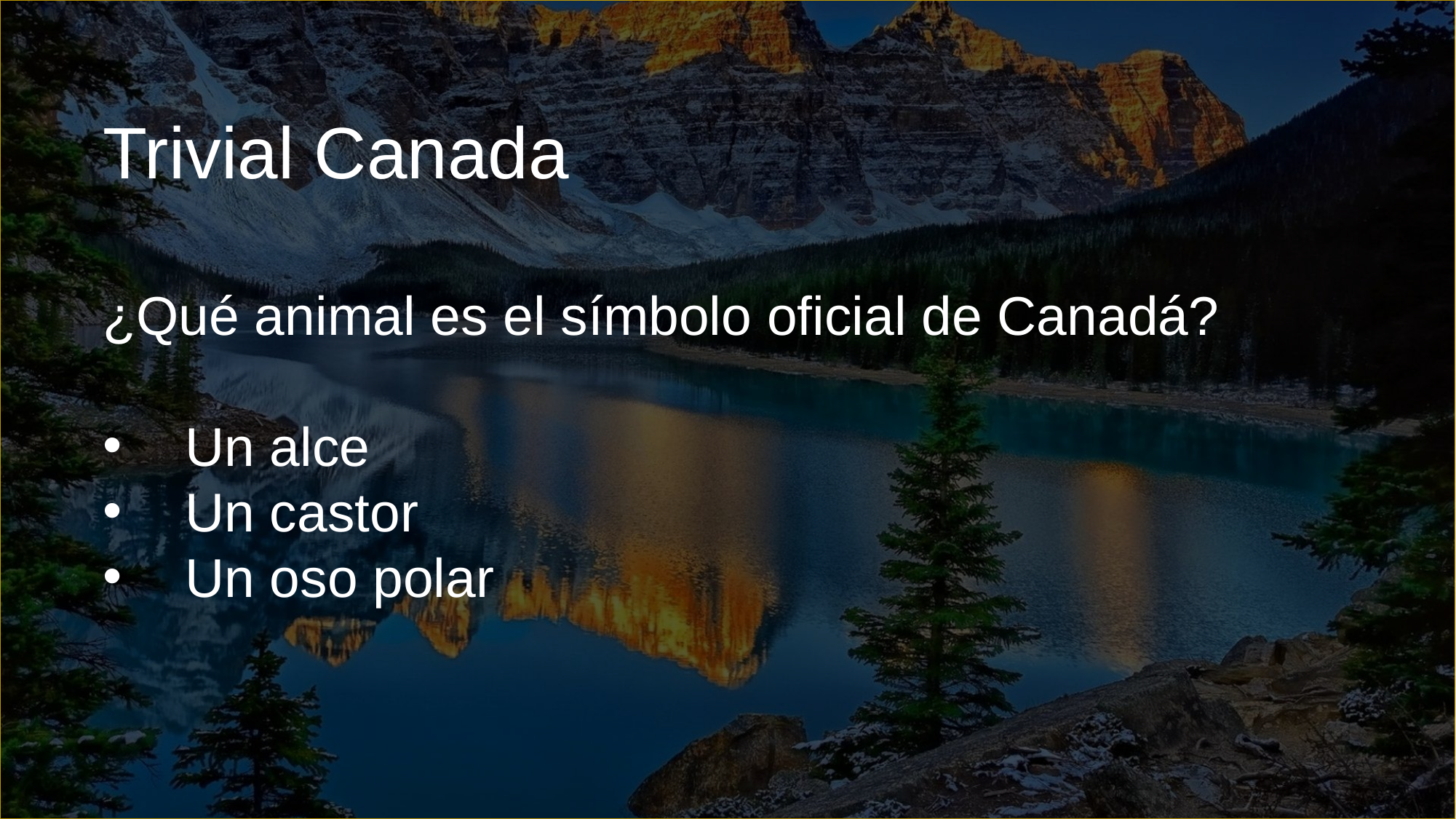

Trivial Canada

¿Qué animal es el símbolo oficial de Canadá?

Un alce
Un castor
Un oso polar